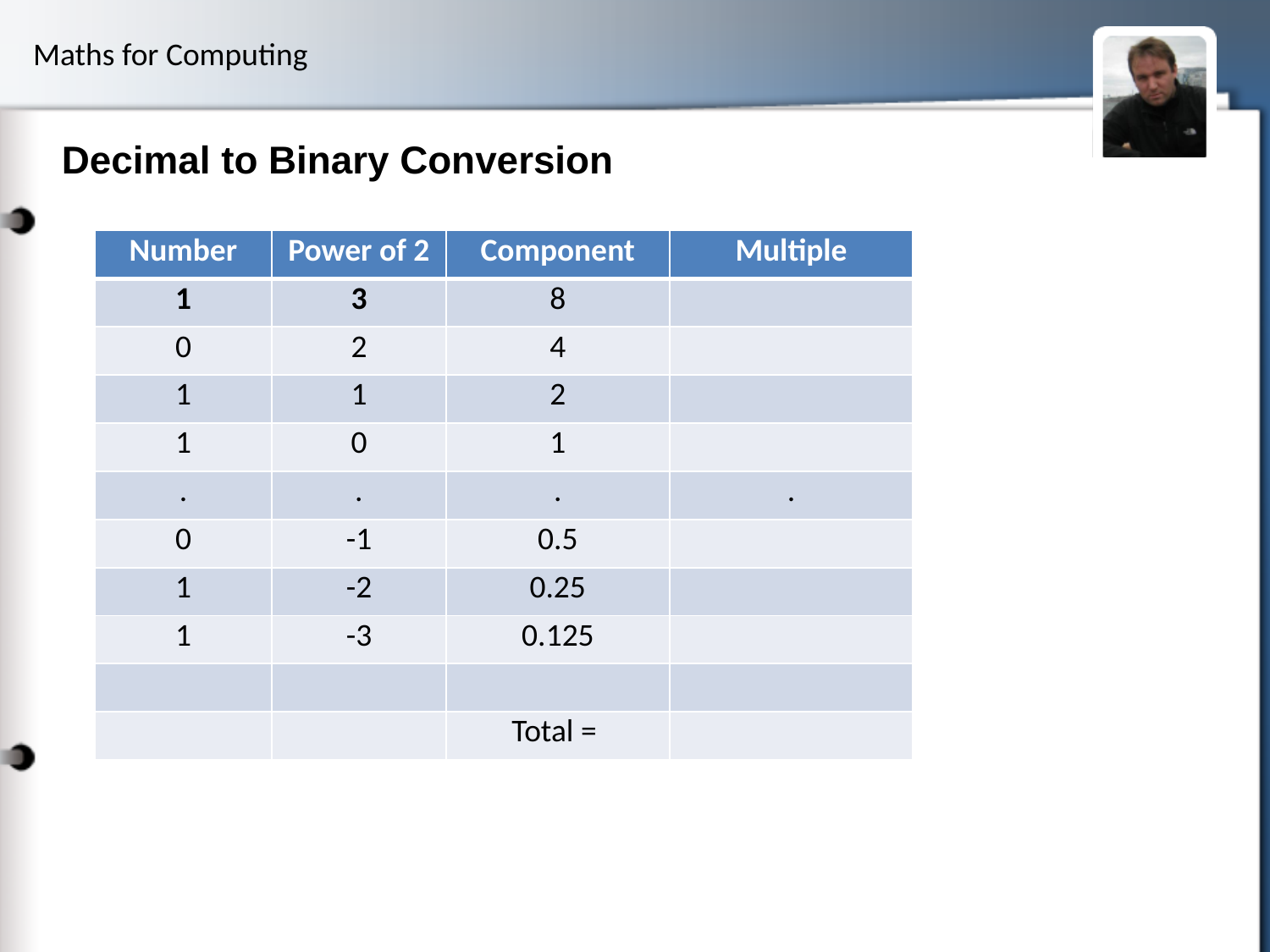

# Decimal to Binary Conversion

| Number | Power of 2 | Component | Multiple |
| --- | --- | --- | --- |
| 1 | 3 | 8 |  |
| 0 | 2 | 4 |  |
| 1 | 1 | 2 |  |
| 1 | 0 | 1 |  |
| . | . | . | . |
| 0 | -1 | 0.5 |  |
| 1 | -2 | 0.25 |  |
| 1 | -3 | 0.125 |  |
|  |  |  |  |
|  |  | Total = |  |